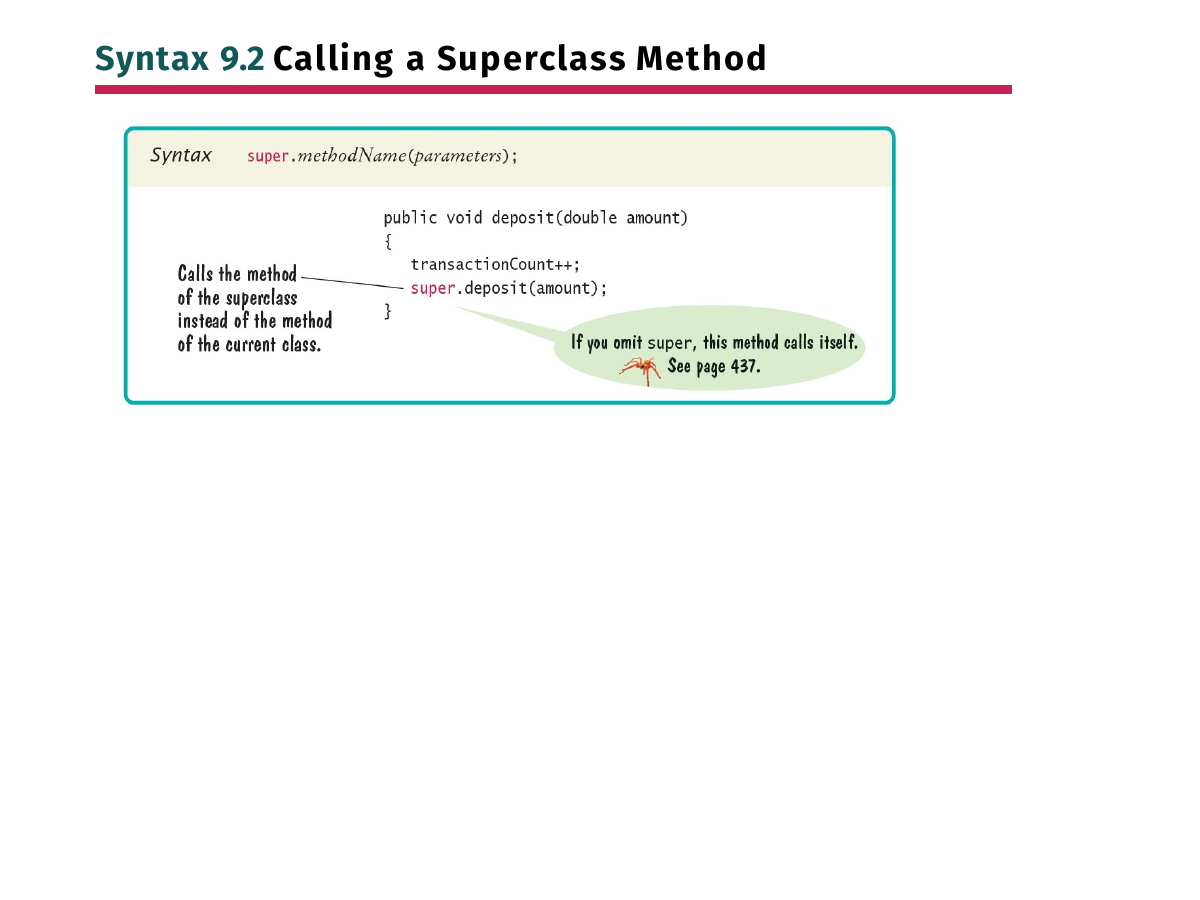

# Syntax 9.2 Calling a Superclass Method